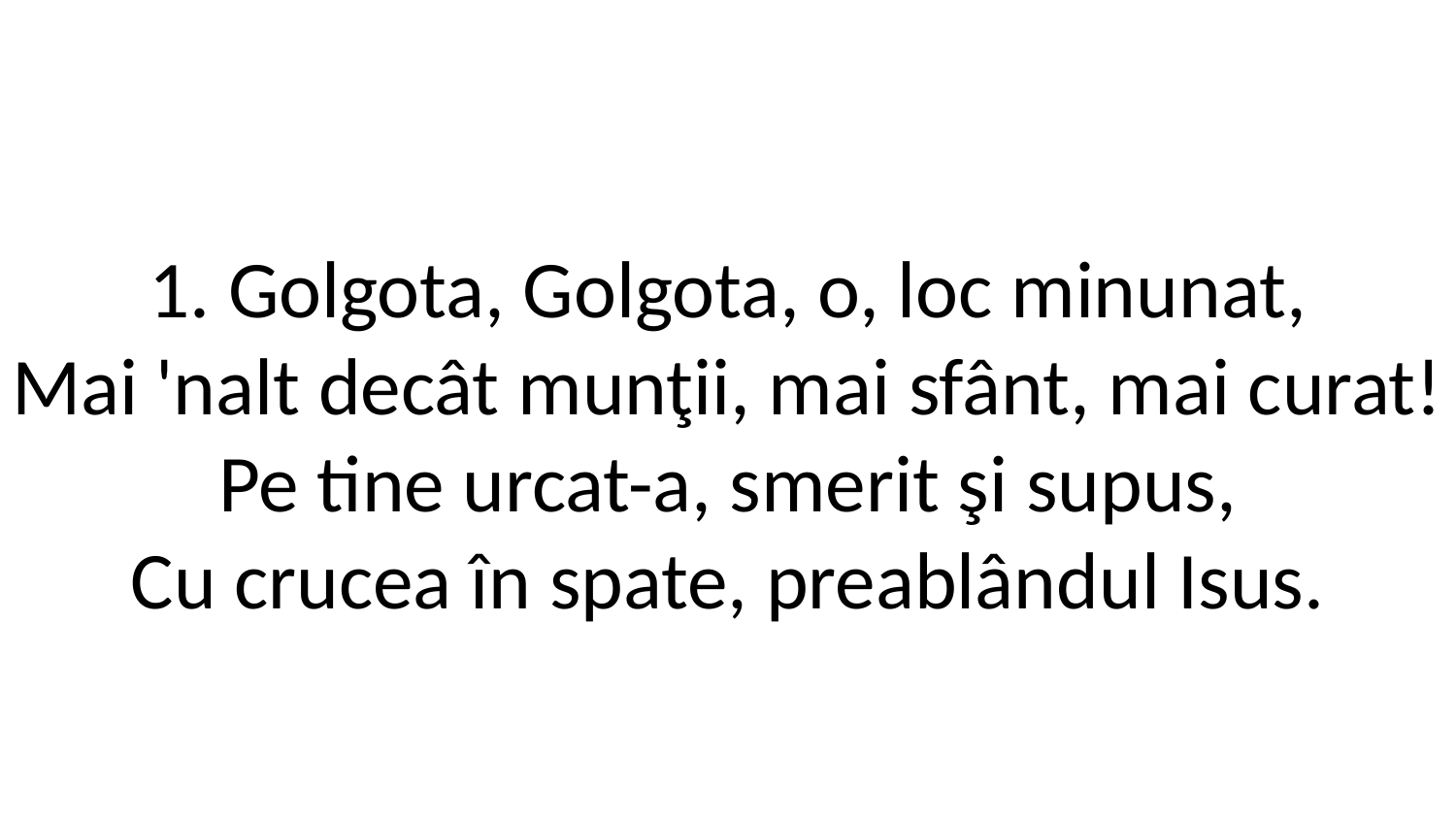

1. Golgota, Golgota, o, loc minunat,
Mai 'nalt decât munţii, mai sfânt, mai curat!
Pe tine urcat-a, smerit şi supus,
Cu crucea în spate, preablândul Isus.